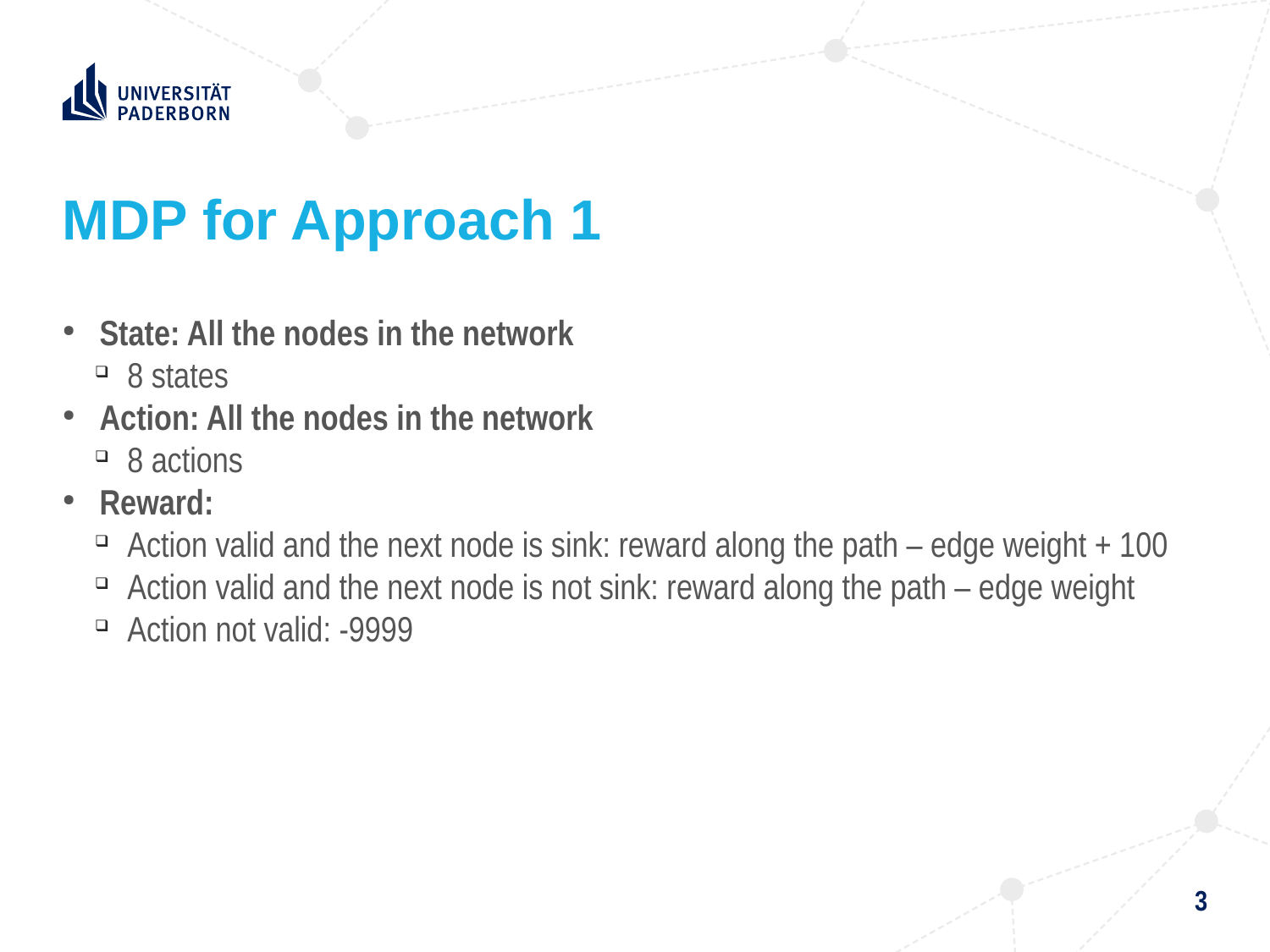

MDP for Approach 1
State: All the nodes in the network
8 states
Action: All the nodes in the network
8 actions
Reward:
Action valid and the next node is sink: reward along the path – edge weight + 100
Action valid and the next node is not sink: reward along the path – edge weight
Action not valid: -9999
3